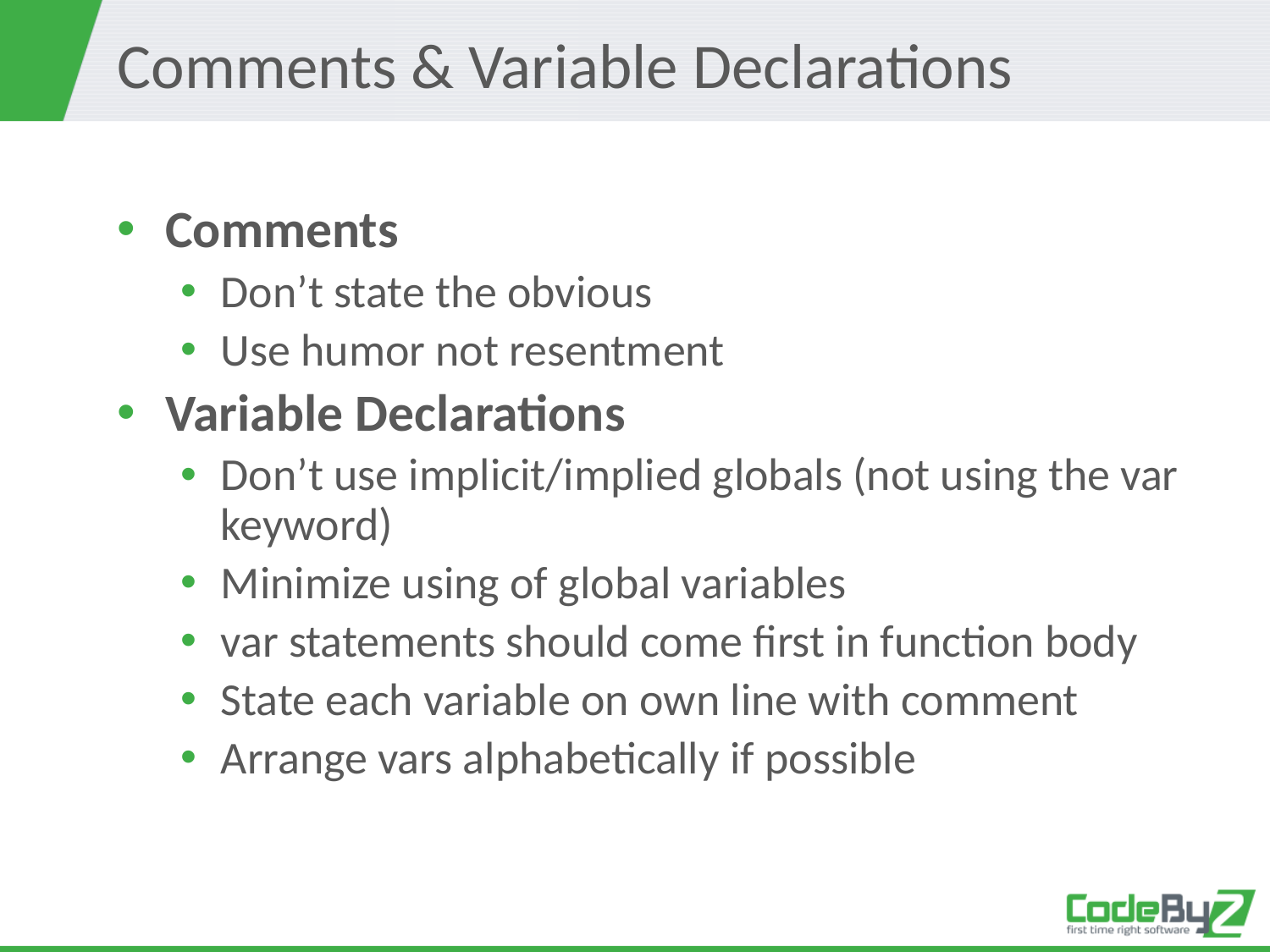

# Comments & Variable Declarations
Comments
Don’t state the obvious
Use humor not resentment
Variable Declarations
Don’t use implicit/implied globals (not using the var keyword)
Minimize using of global variables
var statements should come first in function body
State each variable on own line with comment
Arrange vars alphabetically if possible